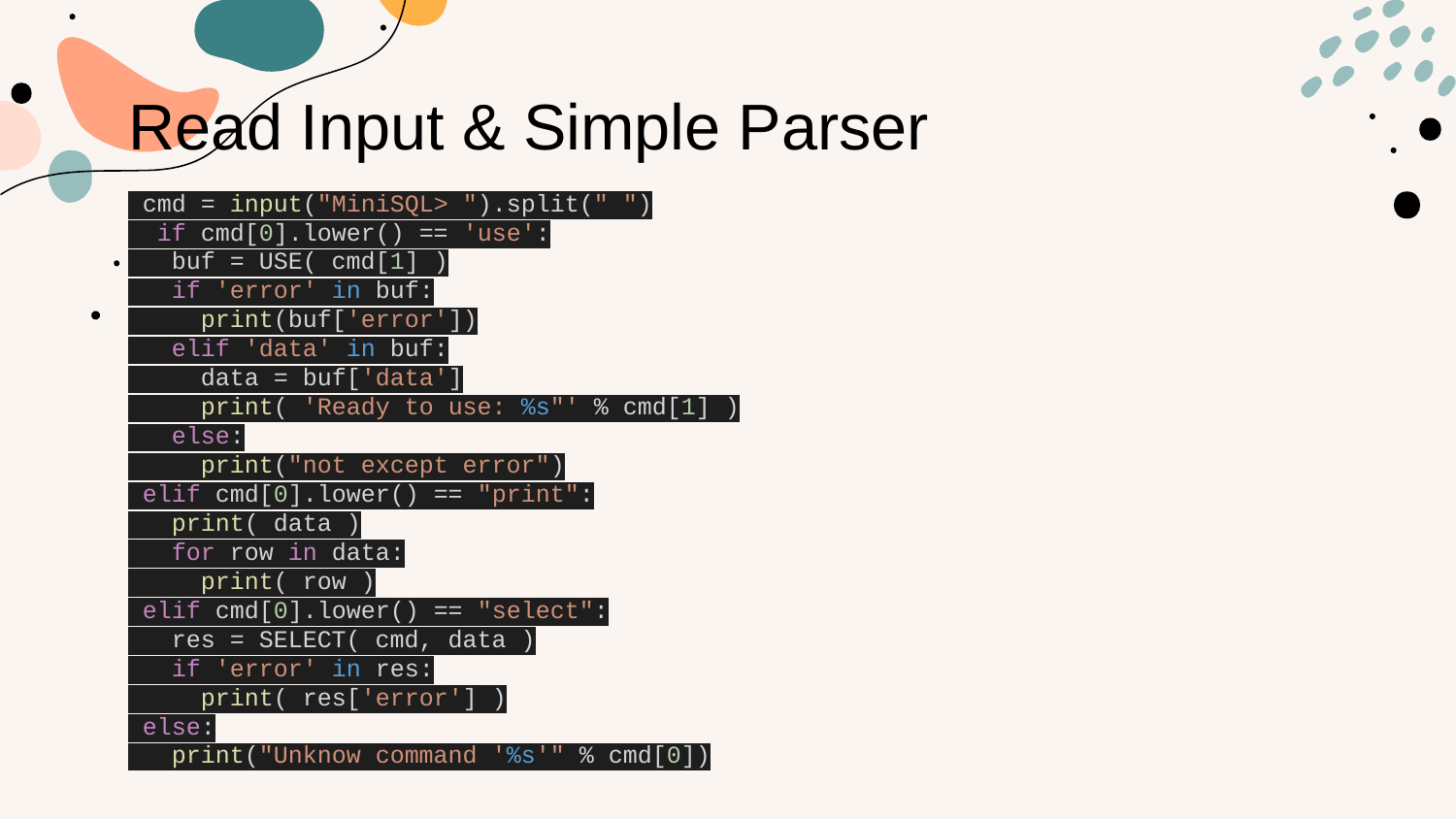

# Read Input & Simple Parser
 cmd = input("MiniSQL> ").split(" ")
  if cmd[0].lower() == 'use':
   buf = USE( cmd[1] )
   if 'error' in buf:
     print(buf['error'])
   elif 'data' in buf:
     data = buf['data']
     print( 'Ready to use: %s"' % cmd[1] )
   else:
     print("not except error")
 elif cmd[0].lower() == "print":
   print( data )
   for row in data:
     print( row )
 elif cmd[0].lower() == "select":
   res = SELECT( cmd, data )
   if 'error' in res:
     print( res['error'] )
 else:
   print("Unknow command '%s'" % cmd[0])